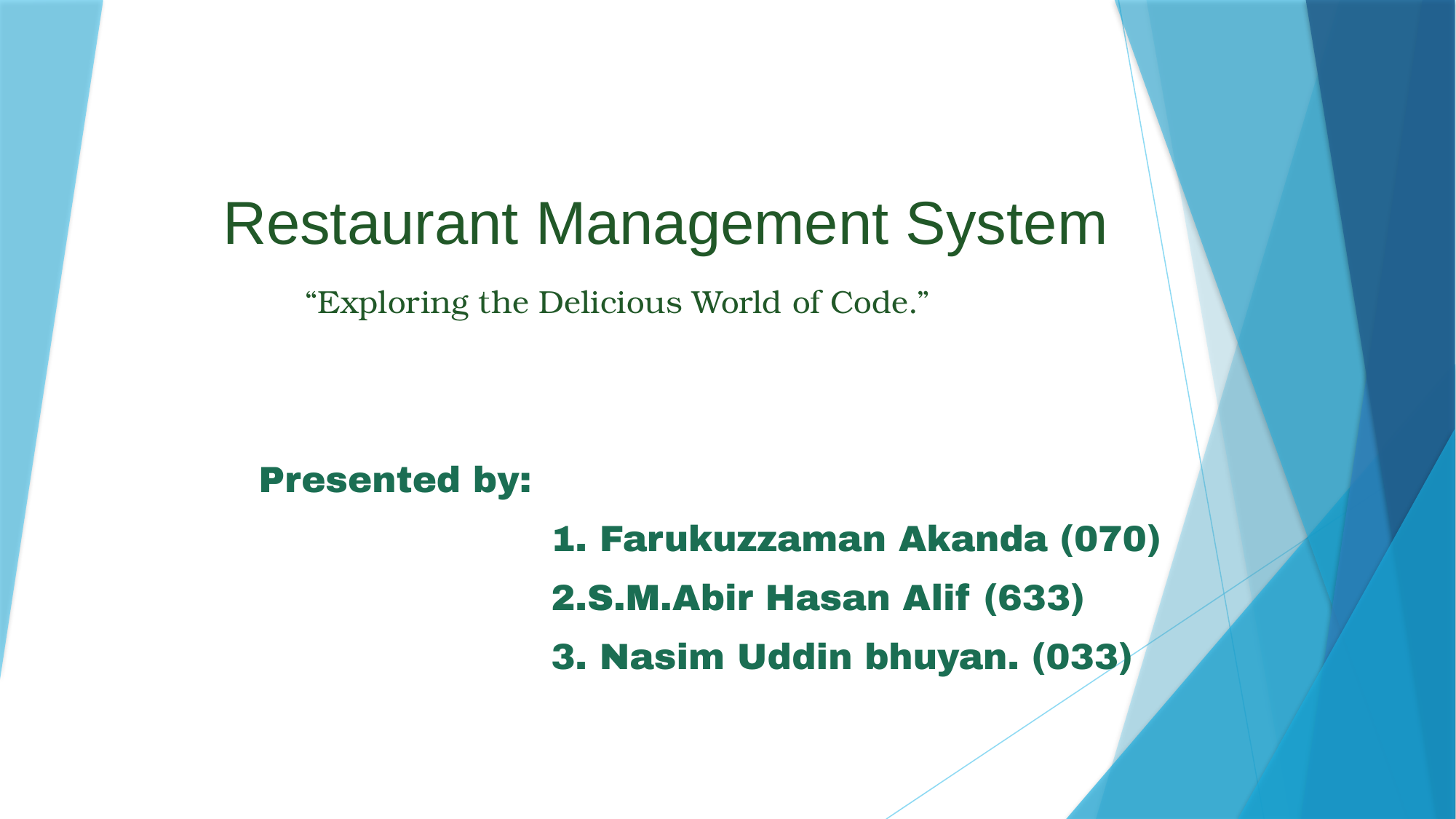

# Restaurant Management System
“Exploring the Delicious World of Code.”
Presented by:
                        1. Farukuzzaman Akanda (070)
                        2.S.M.Abir Hasan Alif (633)
                        3. Nasim Uddin bhuyan. (033)